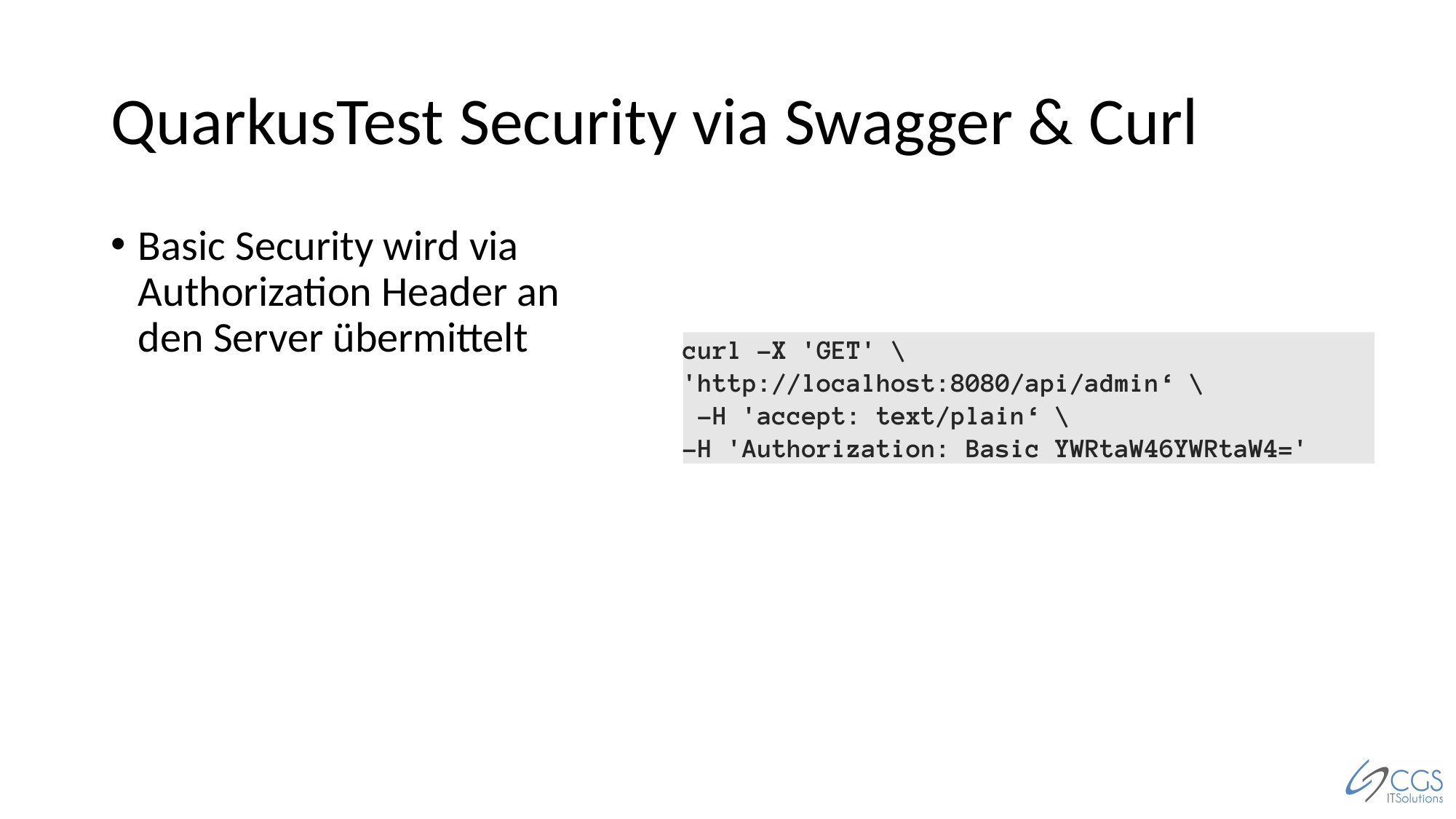

# QuarkusTest Security via Swagger & Curl
Basic Security wird via Authorization Header an den Server übermittelt
curl -X 'GET' \ 'http://localhost:8080/api/admin‘ \
 -H 'accept: text/plain‘ \
-H 'Authorization: Basic YWRtaW46YWRtaW4='